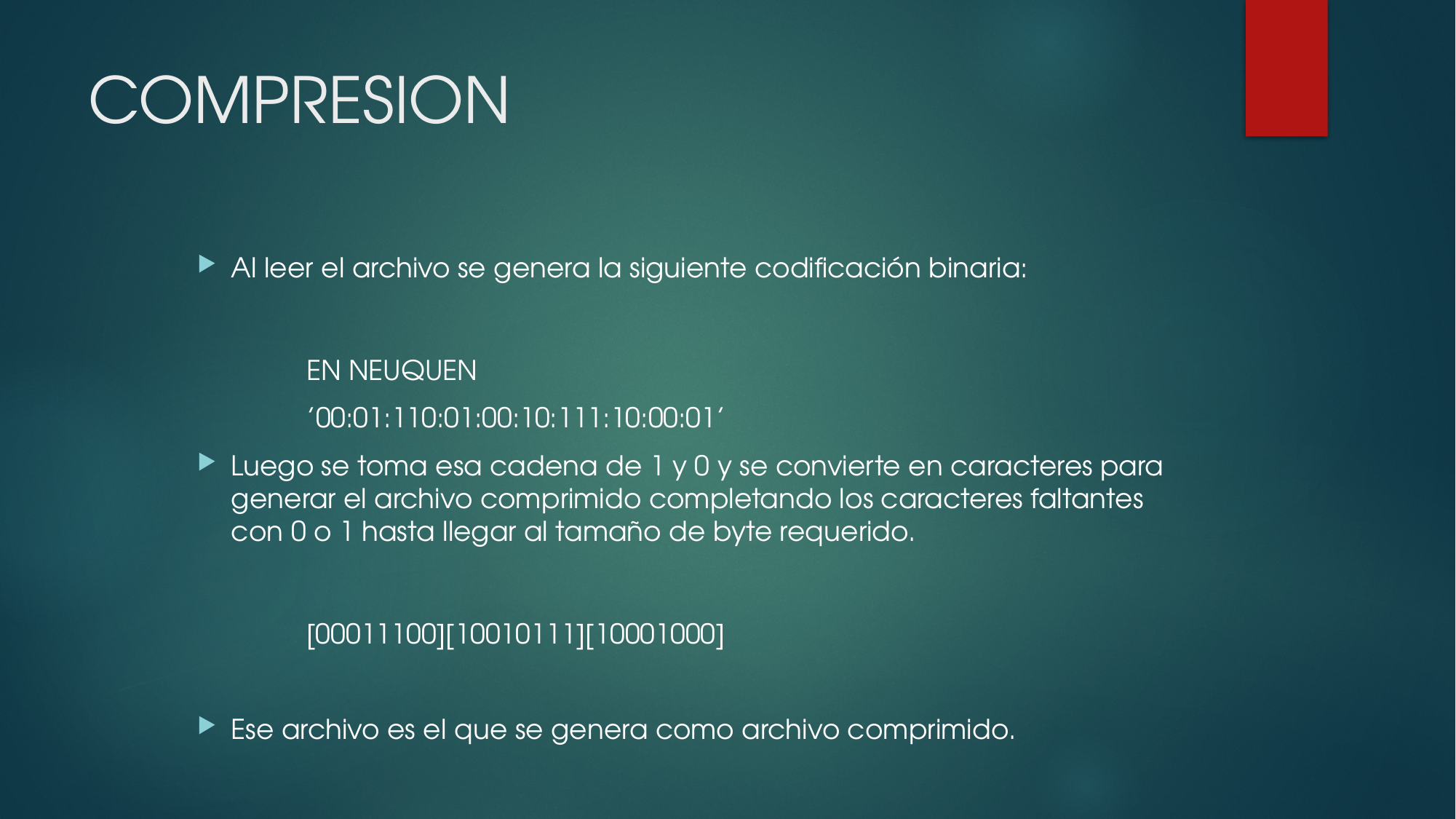

# COMPRESION
Al leer el archivo se genera la siguiente codificación binaria:

	EN NEUQUEN
	’00:01:110:01:00:10:111:10:00:01’
Luego se toma esa cadena de 1 y 0 y se convierte en caracteres para generar el archivo comprimido completando los caracteres faltantes con 0 o 1 hasta llegar al tamaño de byte requerido.

	[00011100][10010111][10001000]

Ese archivo es el que se genera como archivo comprimido.